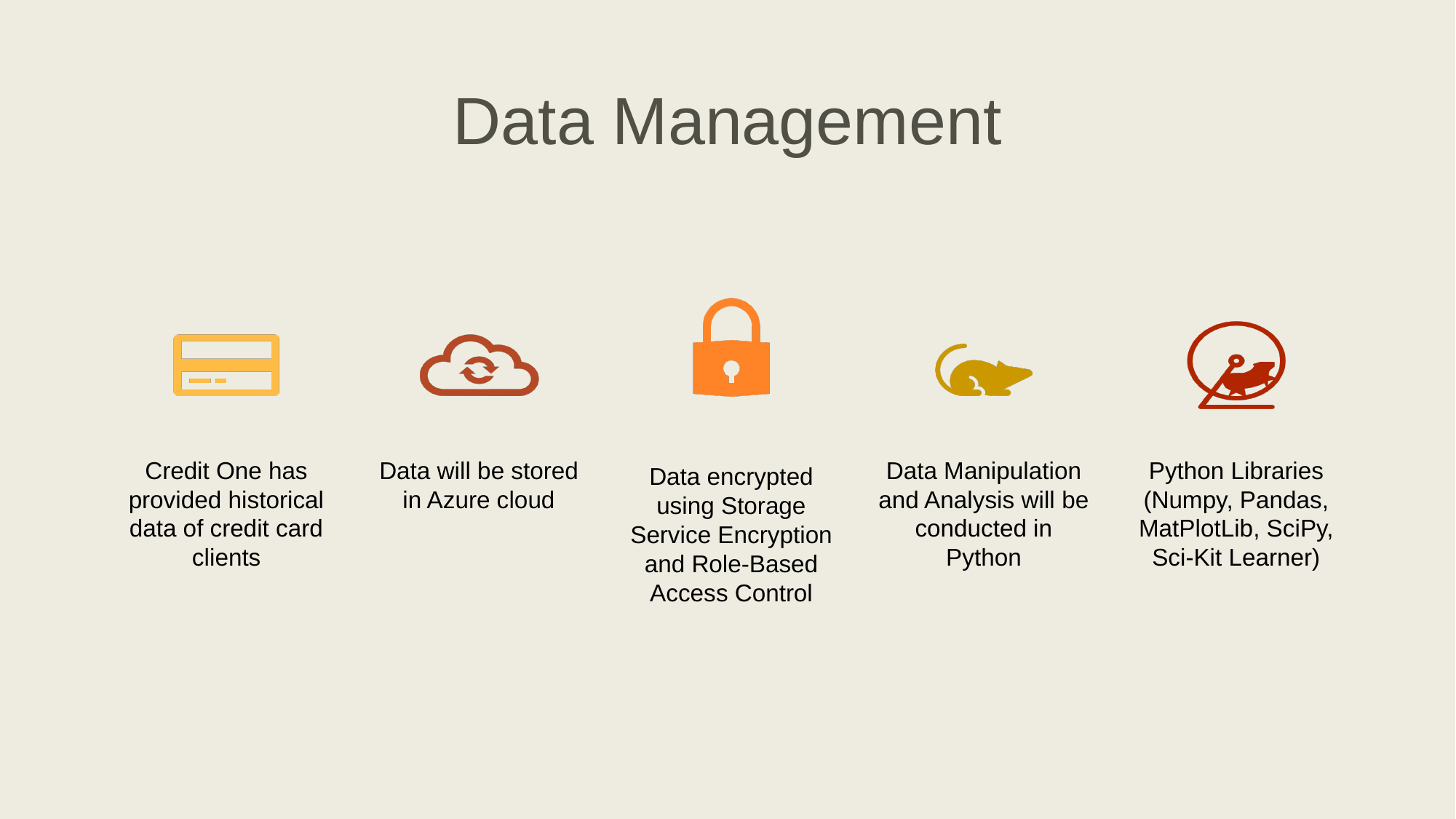

# Data Management
Credit One has provided historical data of credit card clients
Data will be stored in Azure cloud
Data encrypted using Storage Service Encryption and Role-Based Access Control
Data Manipulation and Analysis will be conducted in Python
Python Libraries (Numpy, Pandas, MatPlotLib, SciPy, Sci-Kit Learner)